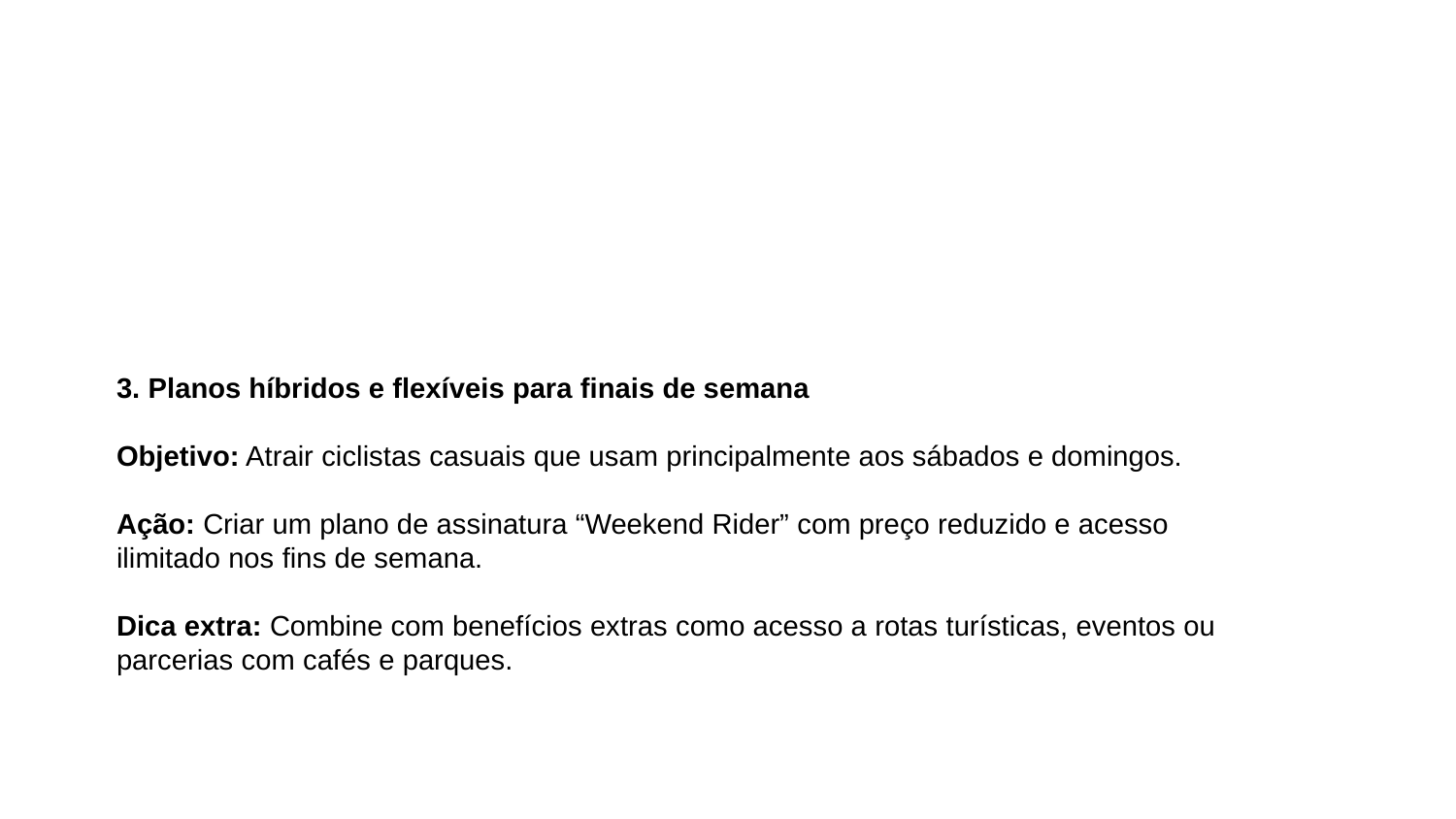

3. Planos híbridos e flexíveis para finais de semana

Objetivo: Atrair ciclistas casuais que usam principalmente aos sábados e domingos.

Ação: Criar um plano de assinatura “Weekend Rider” com preço reduzido e acesso ilimitado nos fins de semana.

Dica extra: Combine com benefícios extras como acesso a rotas turísticas, eventos ou parcerias com cafés e parques.